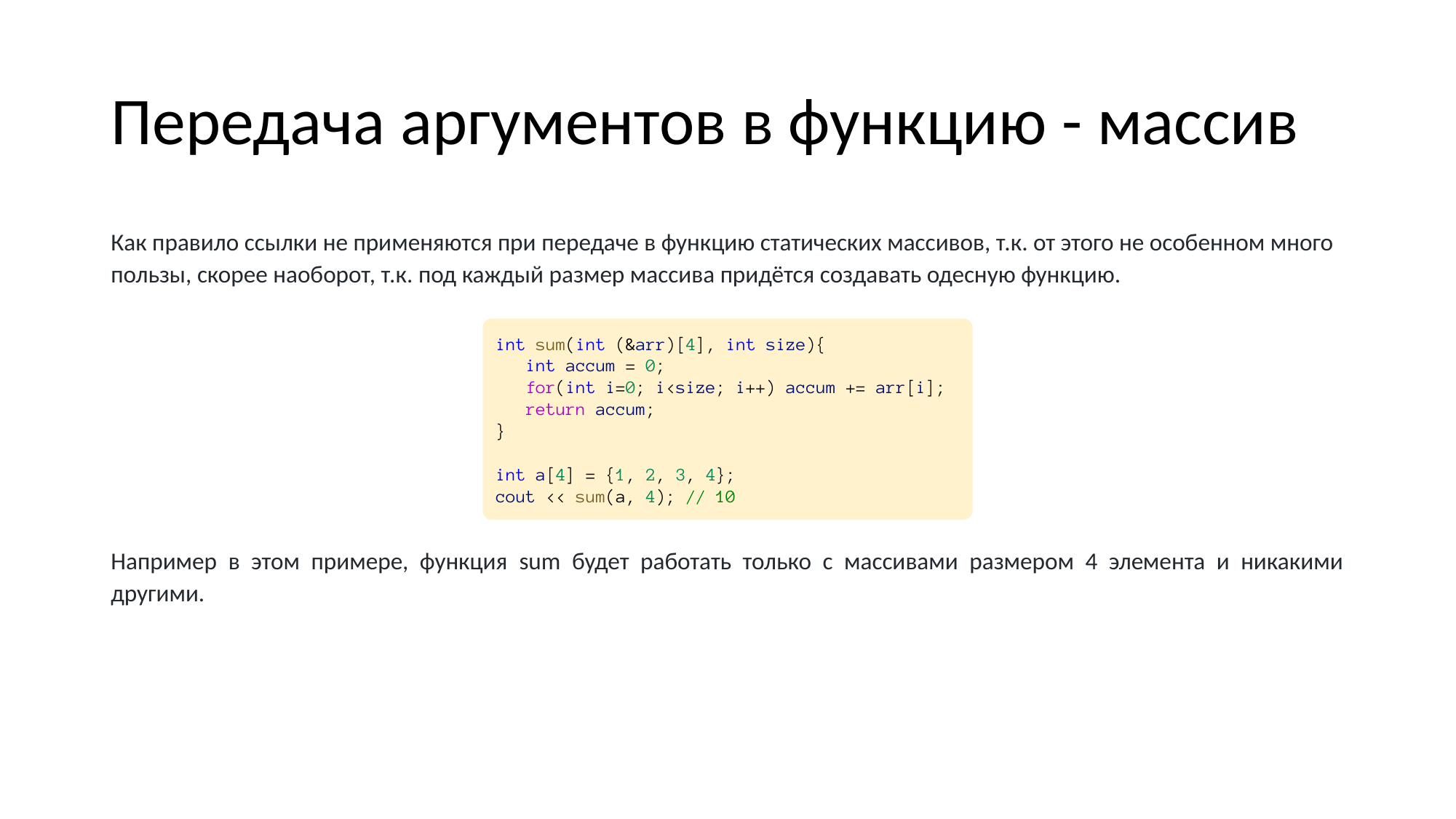

# Передача аргументов в функцию - массив
Как правило ссылки не применяются при передаче в функцию статических массивов, т.к. от этого не особенном много пользы, скорее наоборот, т.к. под каждый размер массива придётся создавать одесную функцию.

Например в этом примере, функция sum будет работать только с массивами размером 4 элемента и никакими другими.

int sum(int (&arr)[4], int size){
   int accum = 0;
   for(int i=0; i<size; i++) accum += arr[i];
   return accum;
}
int a[4] = {1, 2, 3, 4};
cout << sum(a, 4); // 10